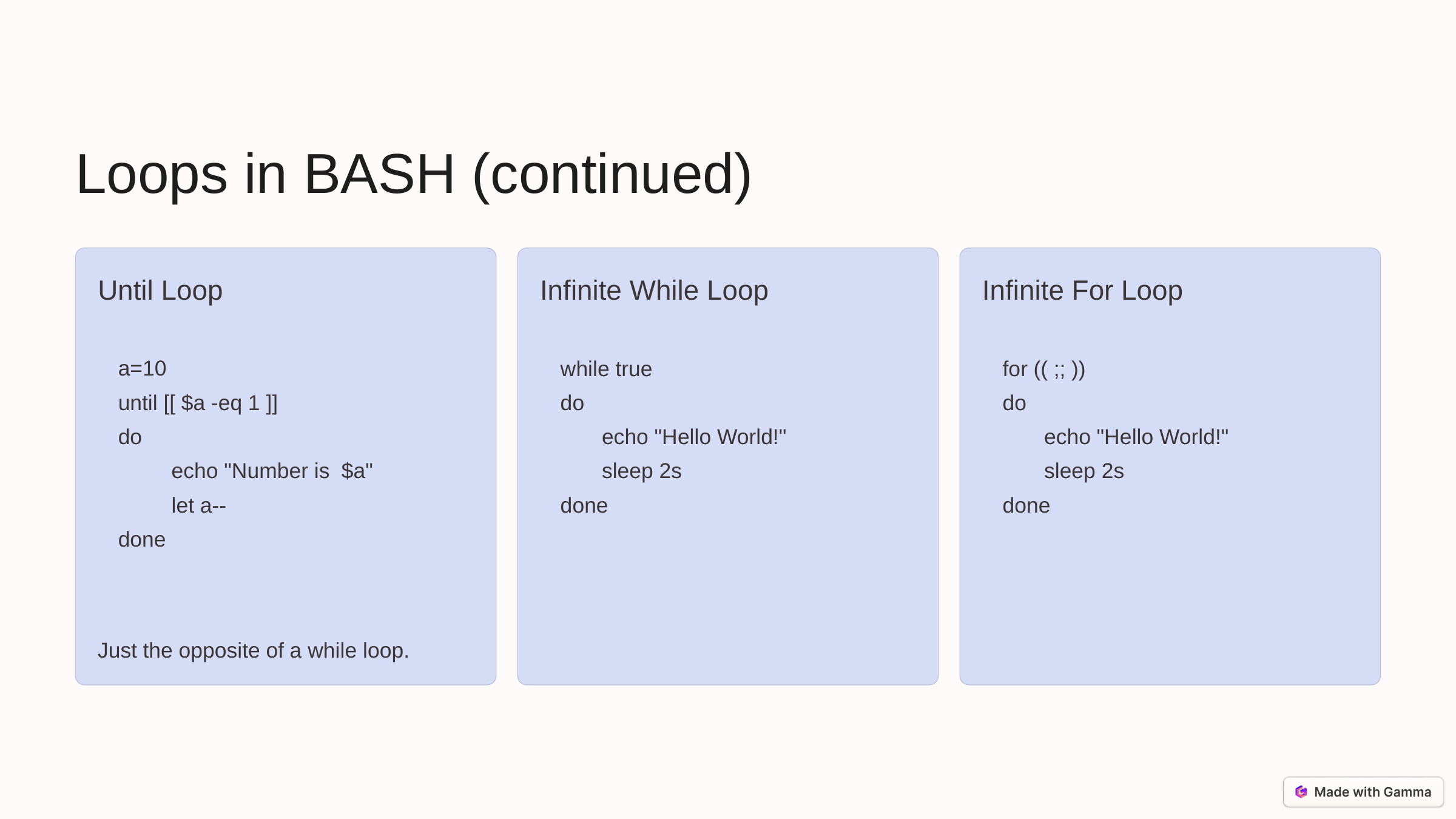

Loops in BASH (continued)

Until Loop
Infinite While Loop
Infinite For Loop

a=10
until [[ $a -eq 1 ]]
do
         echo "Number is  $a"
         let a--
done

while true
do
       echo "Hello World!"
       sleep 2s
done

for (( ;; ))
do
       echo "Hello World!"
       sleep 2s
done

Just the opposite of a while loop.